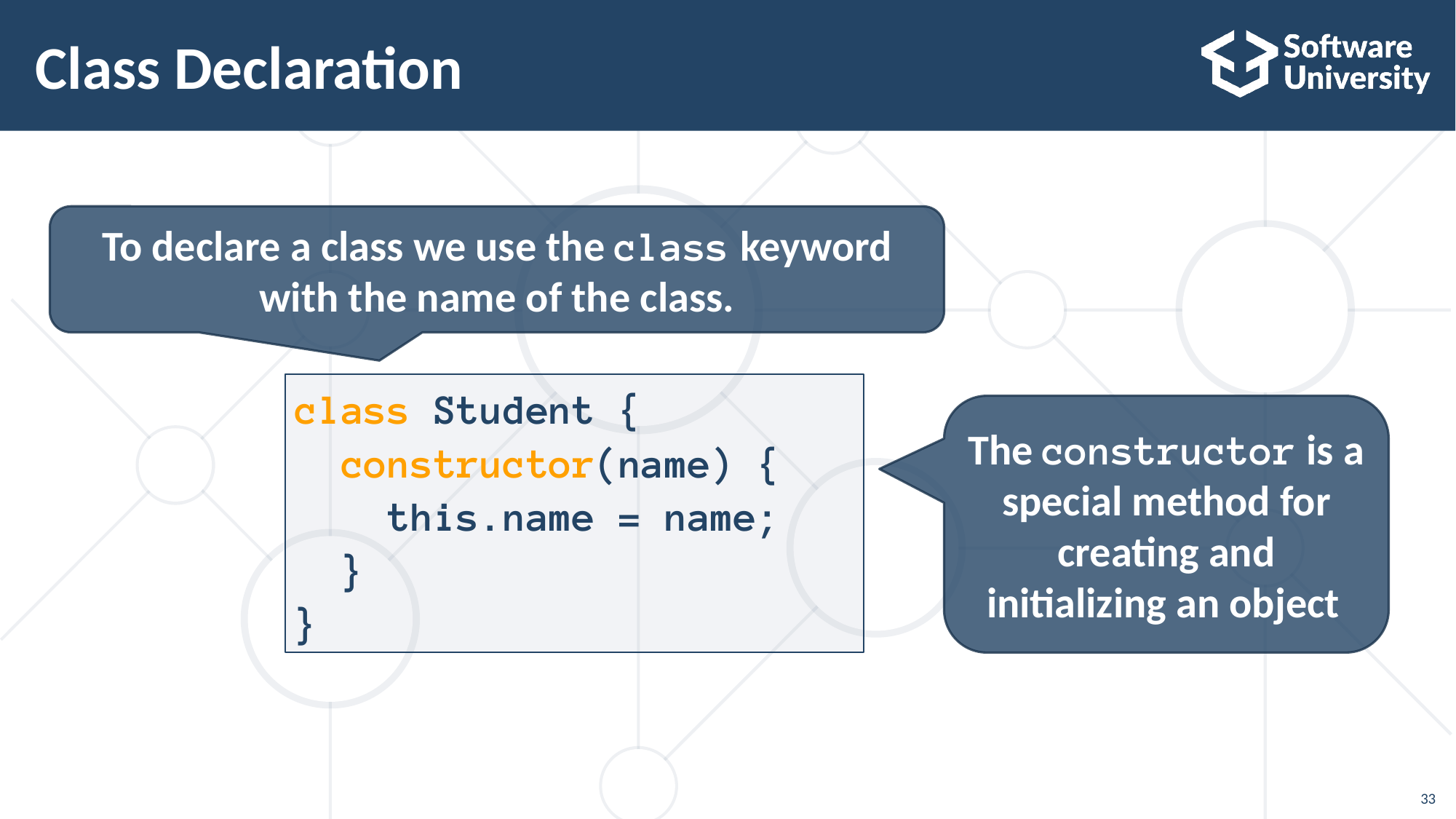

# Class Declaration

To declare a class we use the class keyword with the name of the class.
class Student {
  constructor(name) {
    this.name = name;
  }
}
The constructor is a special method for creating and initializing an object
33